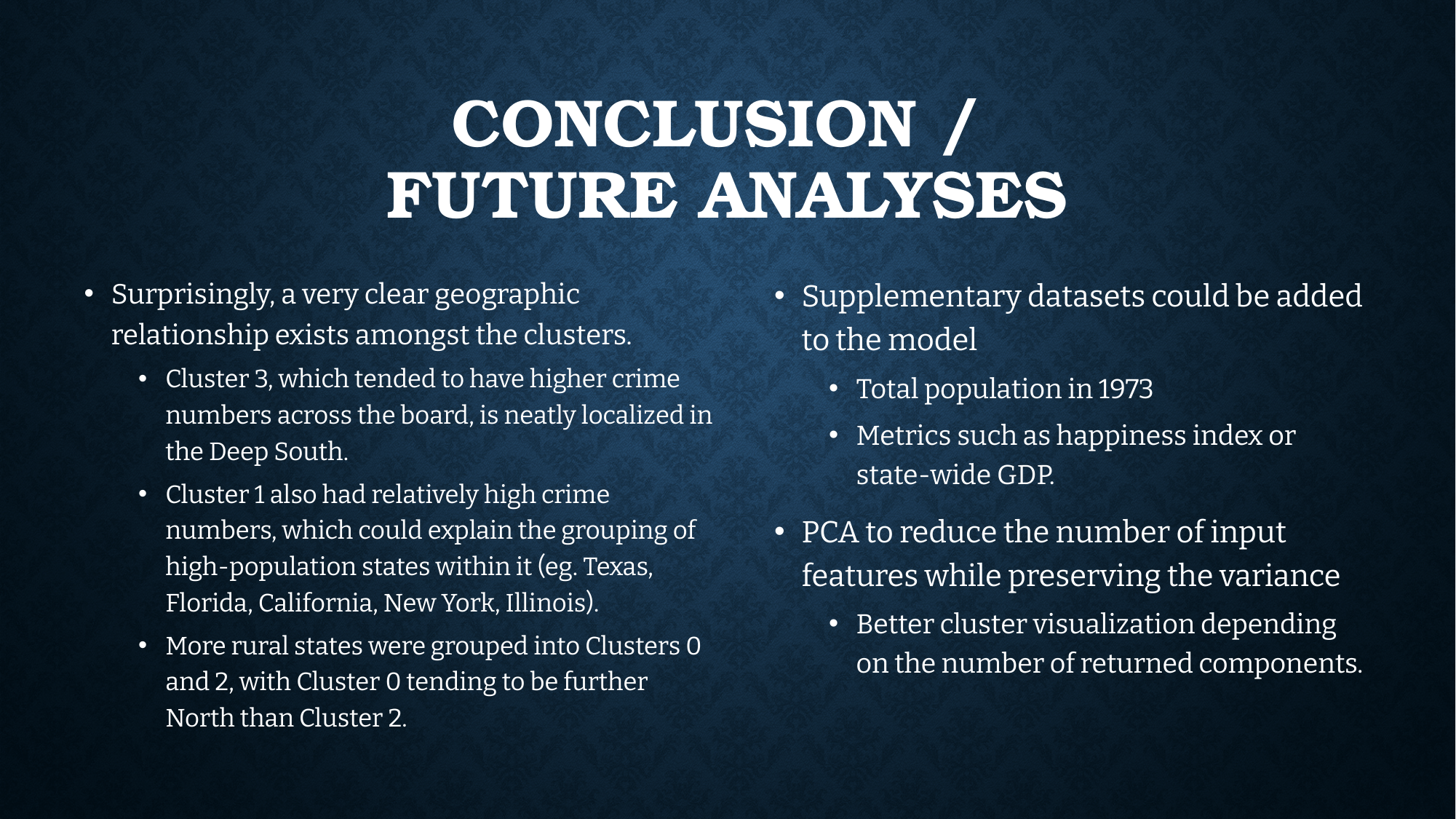

# Conclusion / Future analyses
Surprisingly, a very clear geographic relationship exists amongst the clusters.
Cluster 3, which tended to have higher crime numbers across the board, is neatly localized in the Deep South.
Cluster 1 also had relatively high crime numbers, which could explain the grouping of high-population states within it (eg. Texas, Florida, California, New York, Illinois).
More rural states were grouped into Clusters 0 and 2, with Cluster 0 tending to be further North than Cluster 2.
Supplementary datasets could be added to the model
Total population in 1973
Metrics such as happiness index or state-wide GDP.
PCA to reduce the number of input features while preserving the variance
Better cluster visualization depending on the number of returned components.